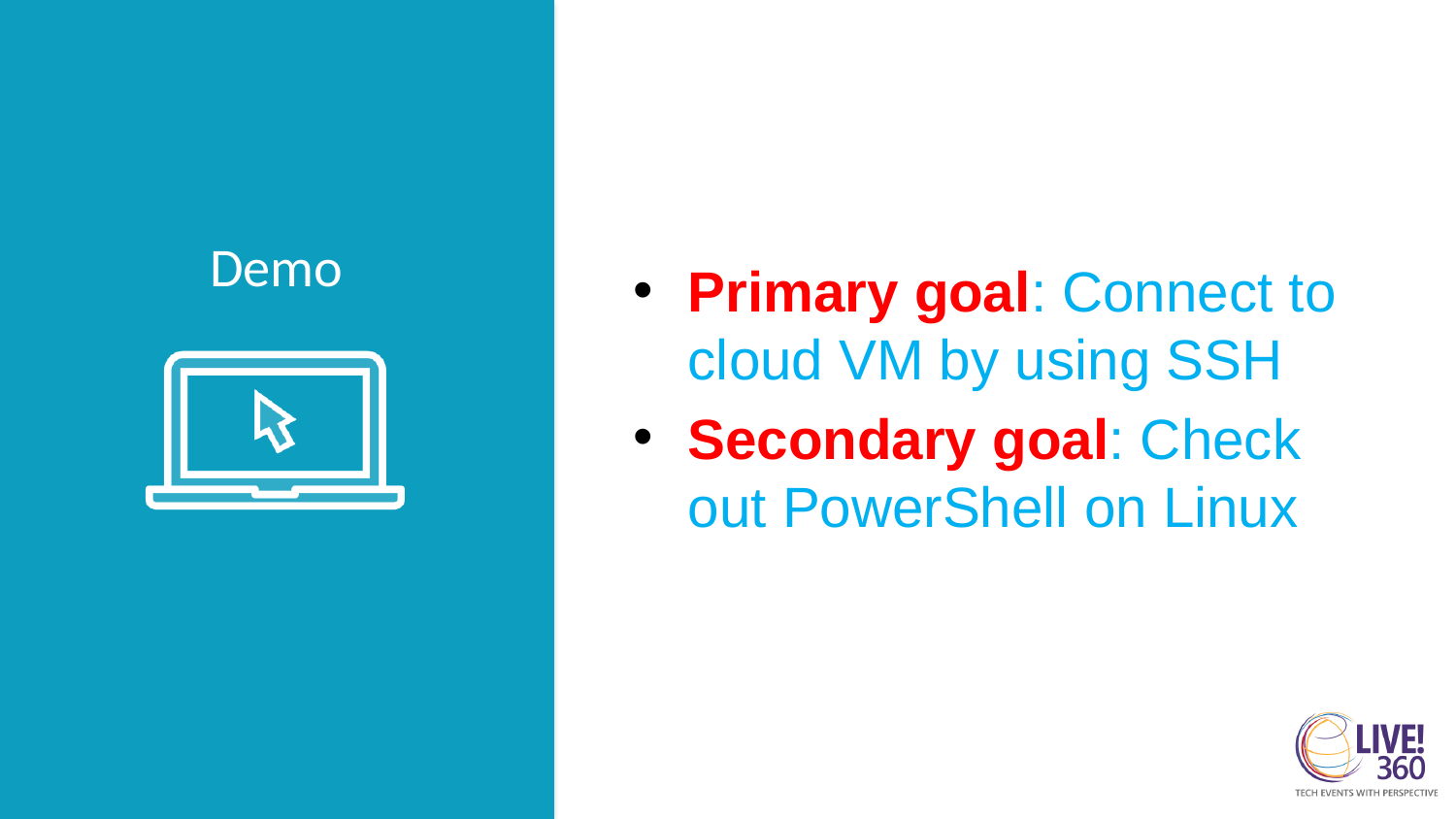

Primary goal: Connect to cloud VM by using SSH
Secondary goal: Check out PowerShell on Linux